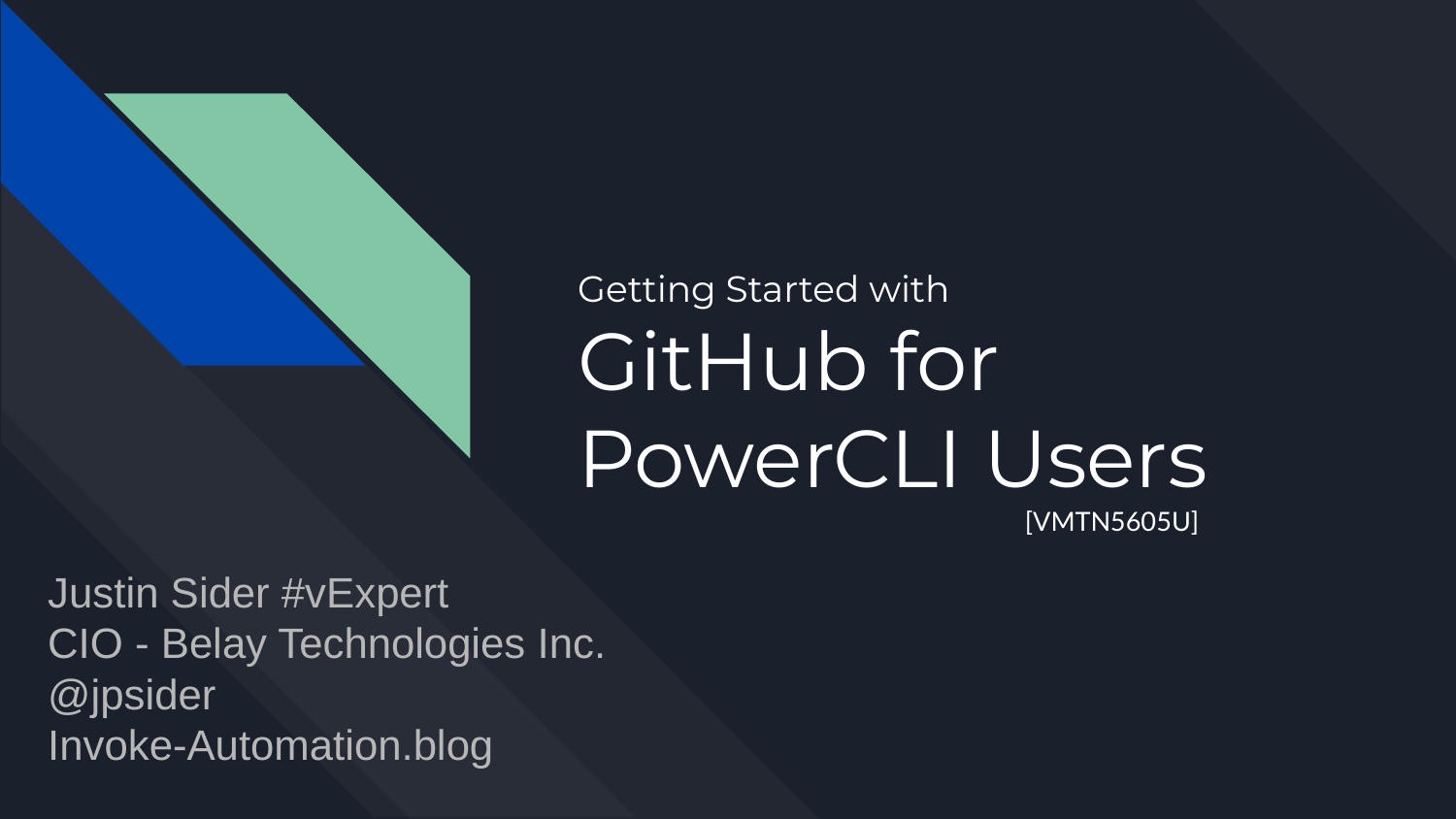

# Getting Started with
GitHub for PowerCLI Users
[VMTN5605U]
Justin Sider #vExpert
CIO - Belay Technologies Inc.
@jpsider
Invoke-Automation.blog